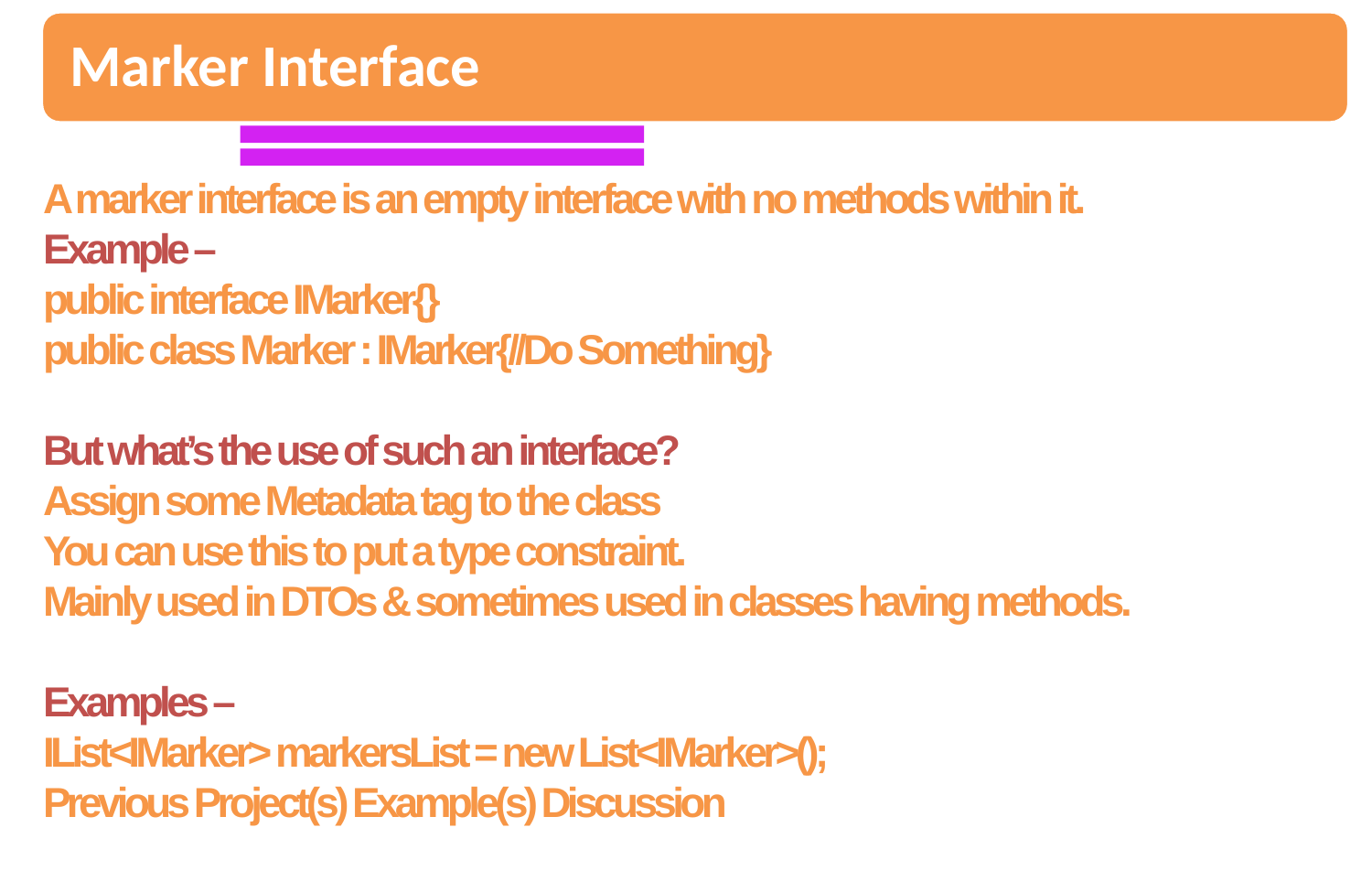

Marker Interface

A marker interface is an empty interface with no methods within it.
Example –
public interface IMarker{}
public class Marker : IMarker{//Do Something}

But what’s the use of such an interface?
Assign some Metadata tag to the class
You can use this to put a type constraint.
Mainly used in DTOs & sometimes used in classes having methods.

Examples –
IList<IMarker> markersList = new List<IMarker>();
Previous Project(s) Example(s) Discussion